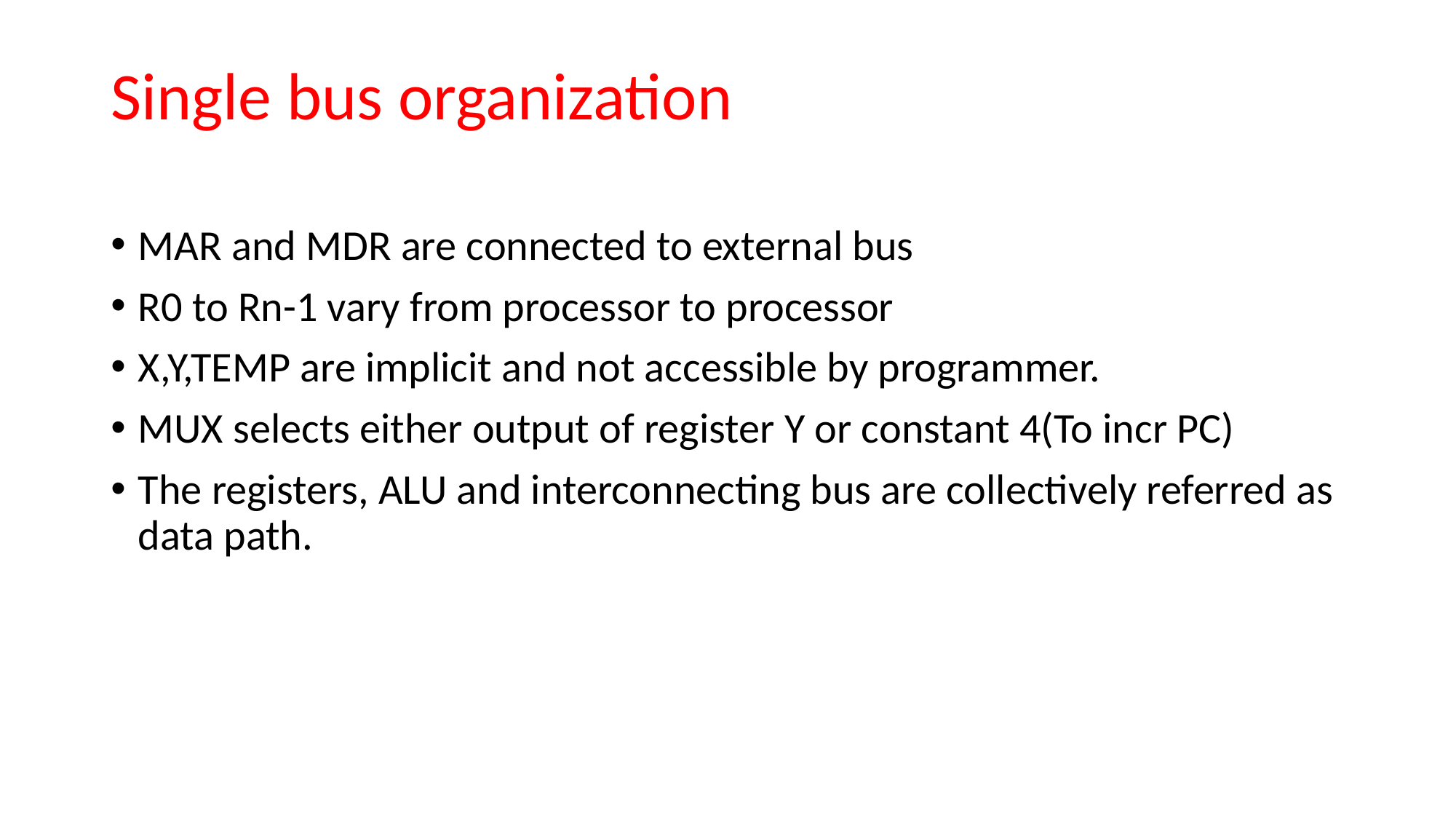

# Single bus organization
MAR and MDR are connected to external bus
R0 to Rn-1 vary from processor to processor
X,Y,TEMP are implicit and not accessible by programmer.
MUX selects either output of register Y or constant 4(To incr PC)
The registers, ALU and interconnecting bus are collectively referred as data path.